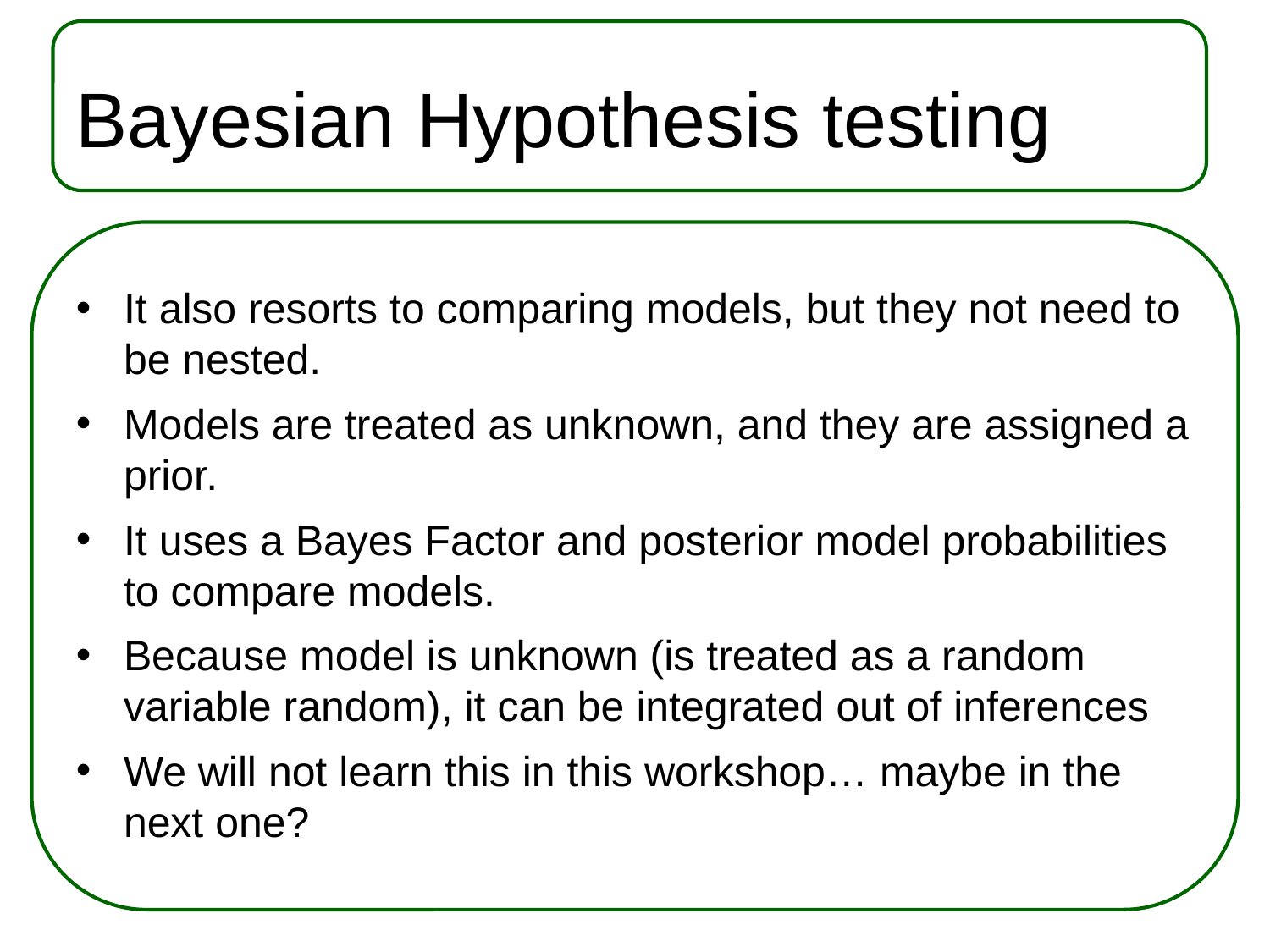

# Bayesian Hypothesis testing
It also resorts to comparing models, but they not need to be nested.
Models are treated as unknown, and they are assigned a prior.
It uses a Bayes Factor and posterior model probabilities to compare models.
Because model is unknown (is treated as a random variable random), it can be integrated out of inferences
We will not learn this in this workshop… maybe in the next one?